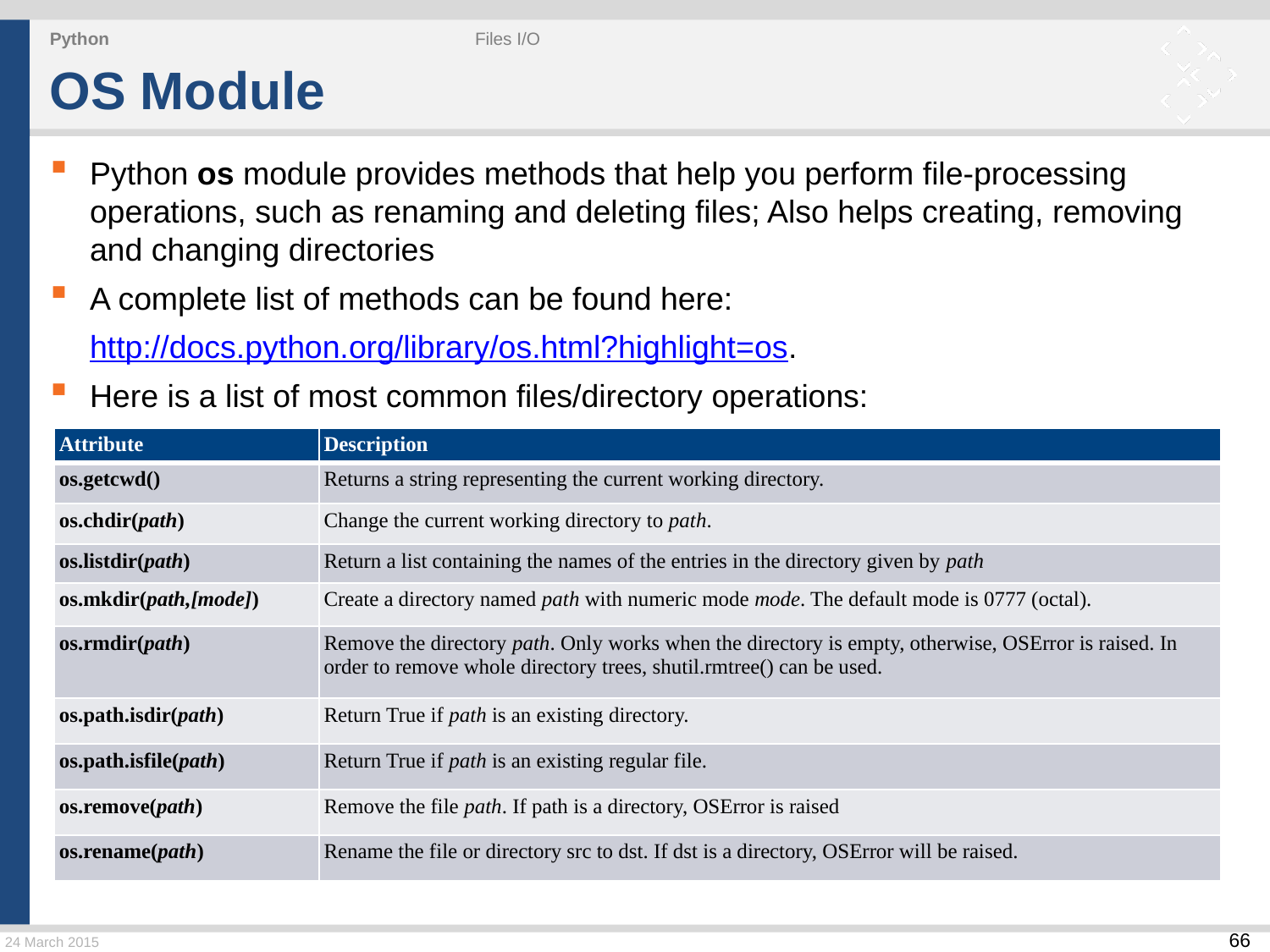

Python
Files I/O
OS Module
Python os module provides methods that help you perform file-processing operations, such as renaming and deleting files; Also helps creating, removing and changing directories
A complete list of methods can be found here:
http://docs.python.org/library/os.html?highlight=os.
Here is a list of most common files/directory operations:

| Attribute | Description |
| --- | --- |
| os.getcwd() | Returns a string representing the current working directory. |
| os.chdir(path) | Change the current working directory to path. |
| os.listdir(path) | Return a list containing the names of the entries in the directory given by path |
| os.mkdir(path,[mode]) | Create a directory named path with numeric mode mode. The default mode is 0777 (octal). |
| os.rmdir(path) | Remove the directory path. Only works when the directory is empty, otherwise, OSError is raised. In order to remove whole directory trees, shutil.rmtree() can be used. |
| os.path.isdir(path) | Return True if path is an existing directory. |
| os.path.isfile(path) | Return True if path is an existing regular file. |
| os.remove(path) | Remove the file path. If path is a directory, OSError is raised |
| os.rename(path) | Rename the file or directory src to dst. If dst is a directory, OSError will be raised. |
24 March 2015